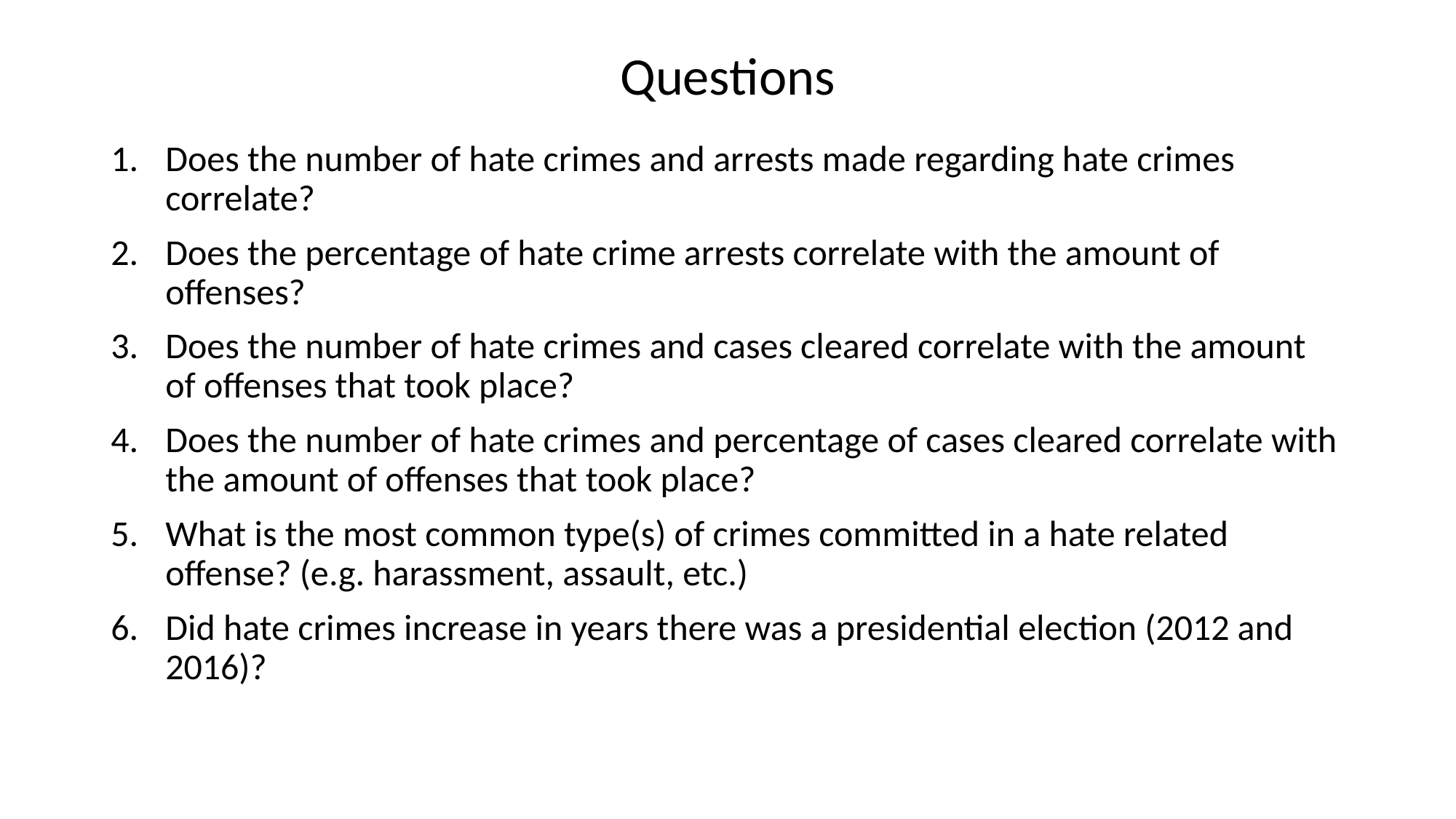

# Questions
Does the number of hate crimes and arrests made regarding hate crimes correlate?
Does the percentage of hate crime arrests correlate with the amount of offenses?
Does the number of hate crimes and cases cleared correlate with the amount of offenses that took place?
Does the number of hate crimes and percentage of cases cleared correlate with the amount of offenses that took place?
What is the most common type(s) of crimes committed in a hate related offense? (e.g. harassment, assault, etc.)
Did hate crimes increase in years there was a presidential election (2012 and 2016)?